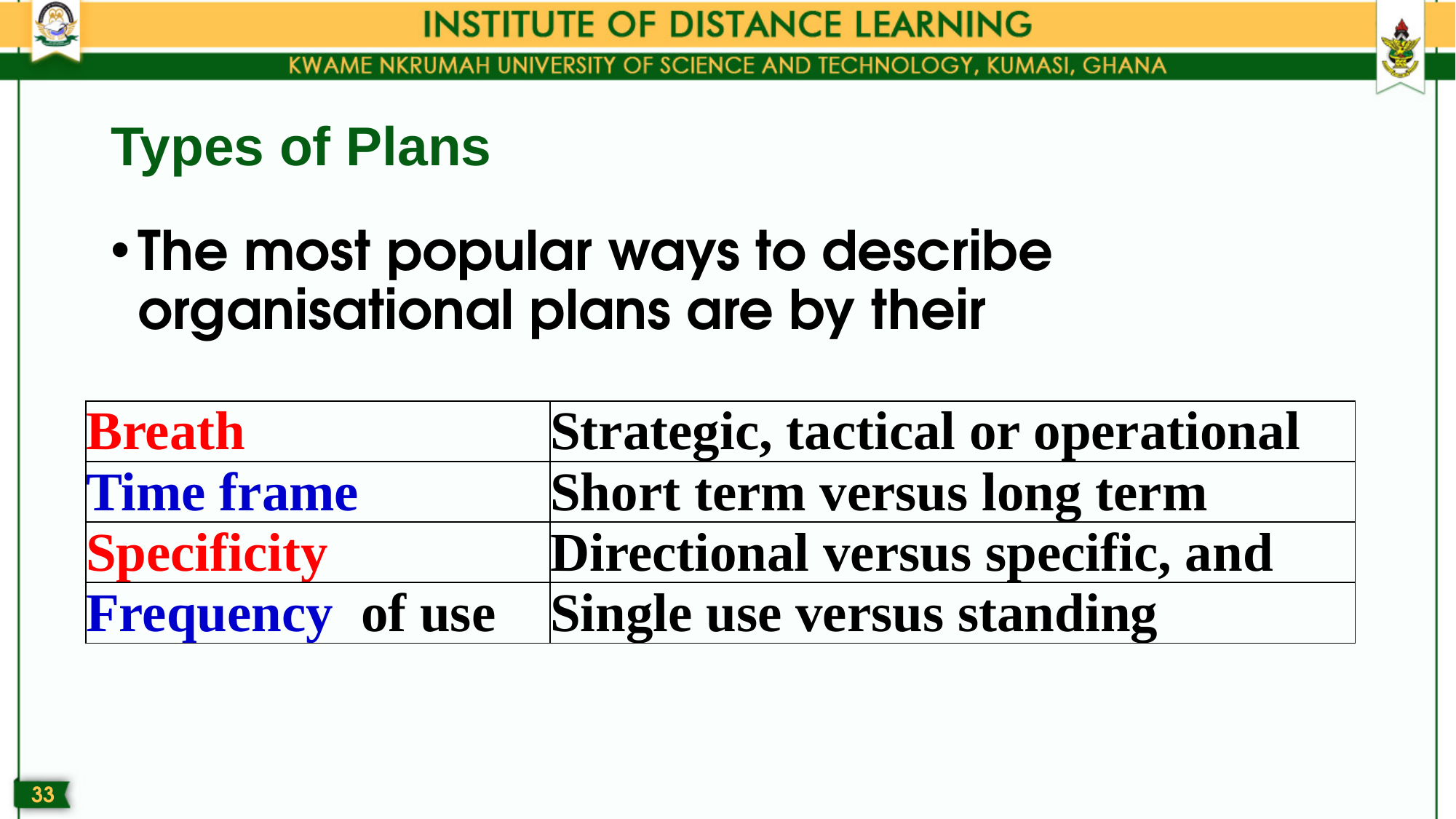

# Types of Plans
The most popular ways to describe organisational plans are by their
| Breath | Strategic, tactical or operational |
| --- | --- |
| Time frame | Short term versus long term |
| Specificity | Directional versus specific, and |
| Frequency of use | Single use versus standing |
33